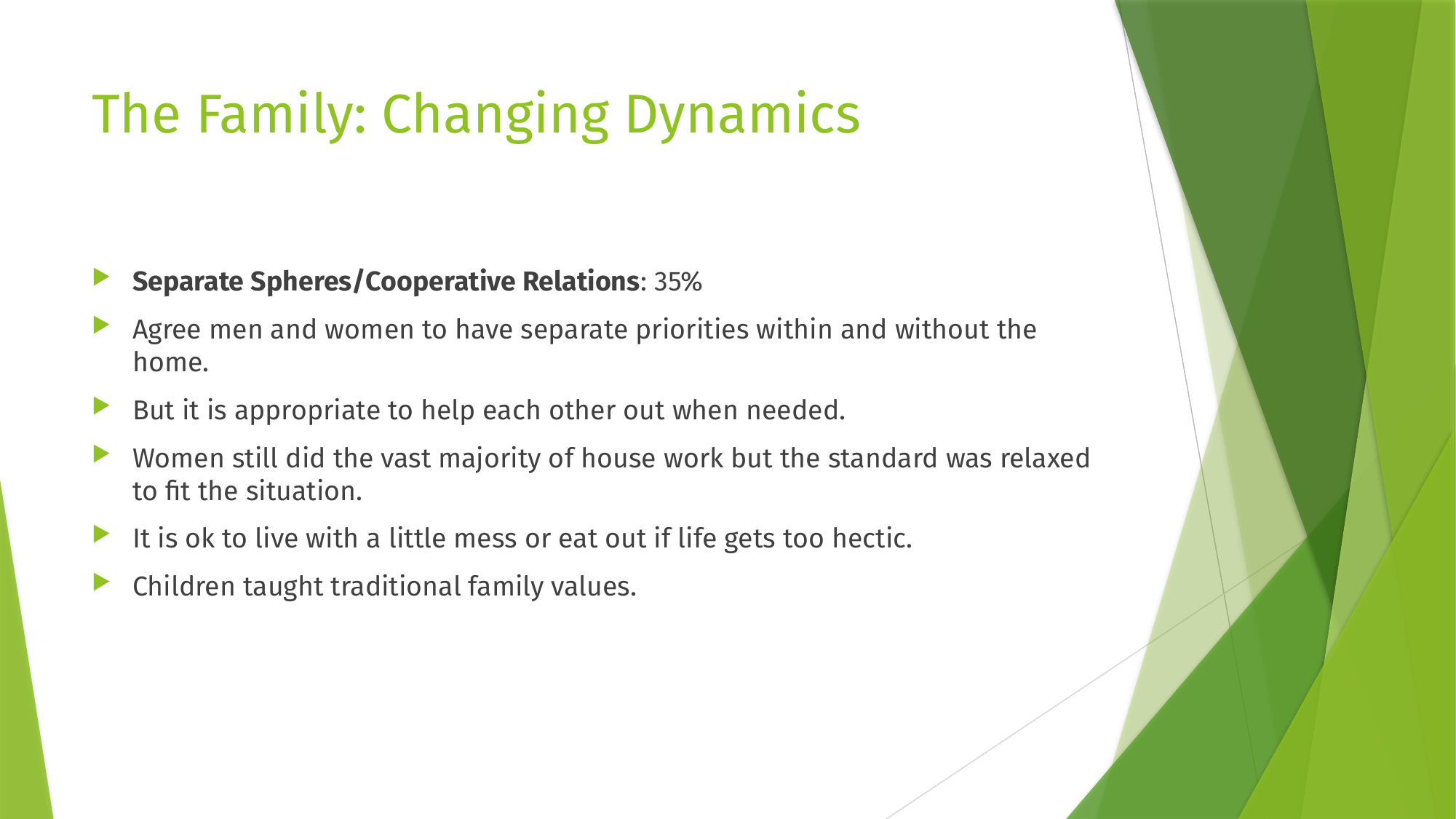

# The Family: Changing Dynamics
Separate Spheres/Cooperative Relations: 35%
Agree men and women to have separate priorities within and without the home.
But it is appropriate to help each other out when needed.
Women still did the vast majority of house work but the standard was relaxed to fit the situation.
It is ok to live with a little mess or eat out if life gets too hectic.
Children taught traditional family values.